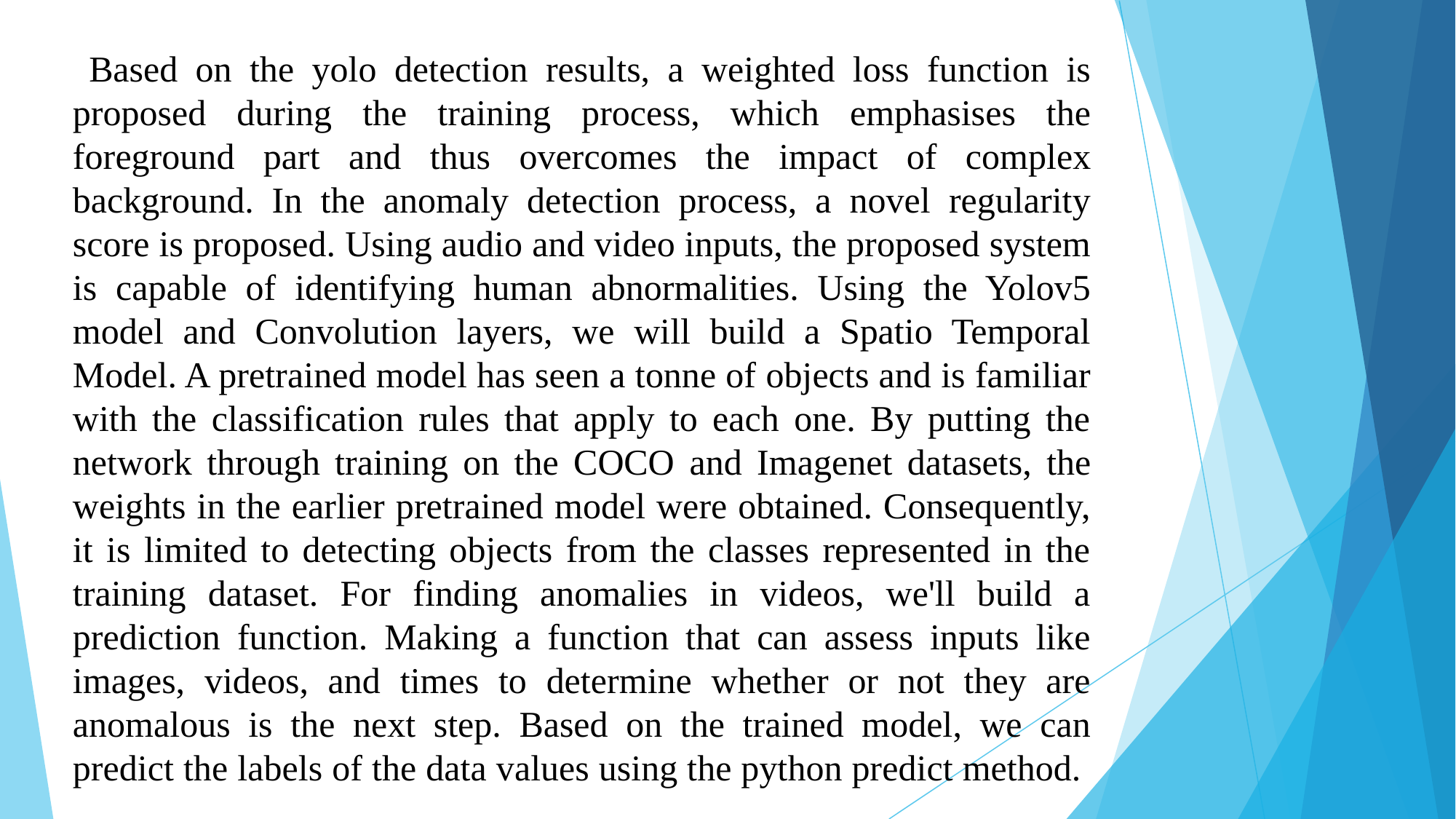

# Based on the yolo detection results, a weighted loss function is proposed during the training process, which emphasises the foreground part and thus overcomes the impact of complex background. In the anomaly detection process, a novel regularity score is proposed. Using audio and video inputs, the proposed system is capable of identifying human abnormalities. Using the Yolov5 model and Convolution layers, we will build a Spatio Temporal Model. A pretrained model has seen a tonne of objects and is familiar with the classification rules that apply to each one. By putting the network through training on the COCO and Imagenet datasets, the weights in the earlier pretrained model were obtained. Consequently, it is limited to detecting objects from the classes represented in the training dataset. For finding anomalies in videos, we'll build a prediction function. Making a function that can assess inputs like images, videos, and times to determine whether or not they are anomalous is the next step. Based on the trained model, we can predict the labels of the data values using the python predict method.